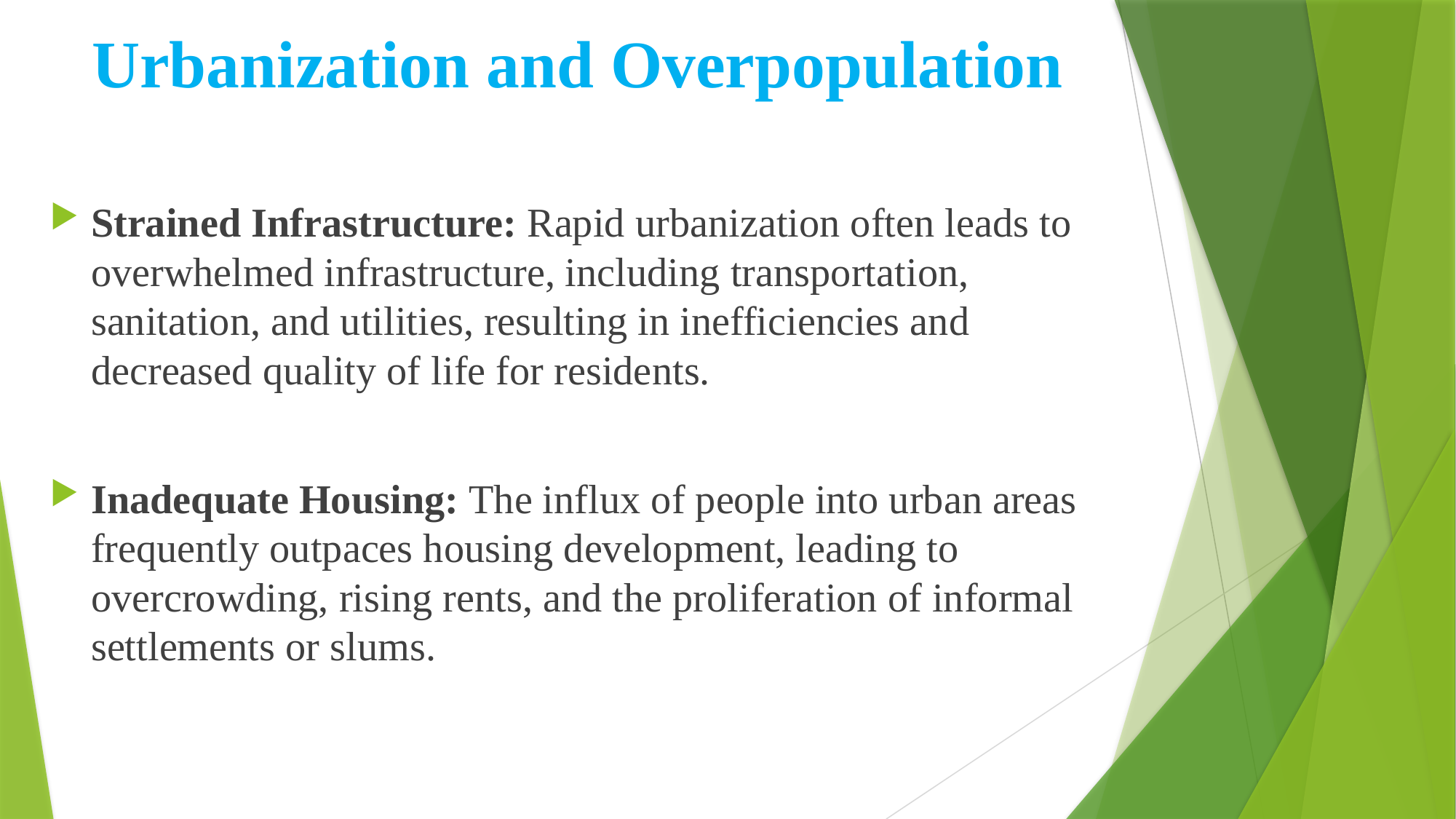

# Urbanization and Overpopulation
Strained Infrastructure: Rapid urbanization often leads to overwhelmed infrastructure, including transportation, sanitation, and utilities, resulting in inefficiencies and decreased quality of life for residents.

Inadequate Housing: The influx of people into urban areas frequently outpaces housing development, leading to overcrowding, rising rents, and the proliferation of informal settlements or slums.